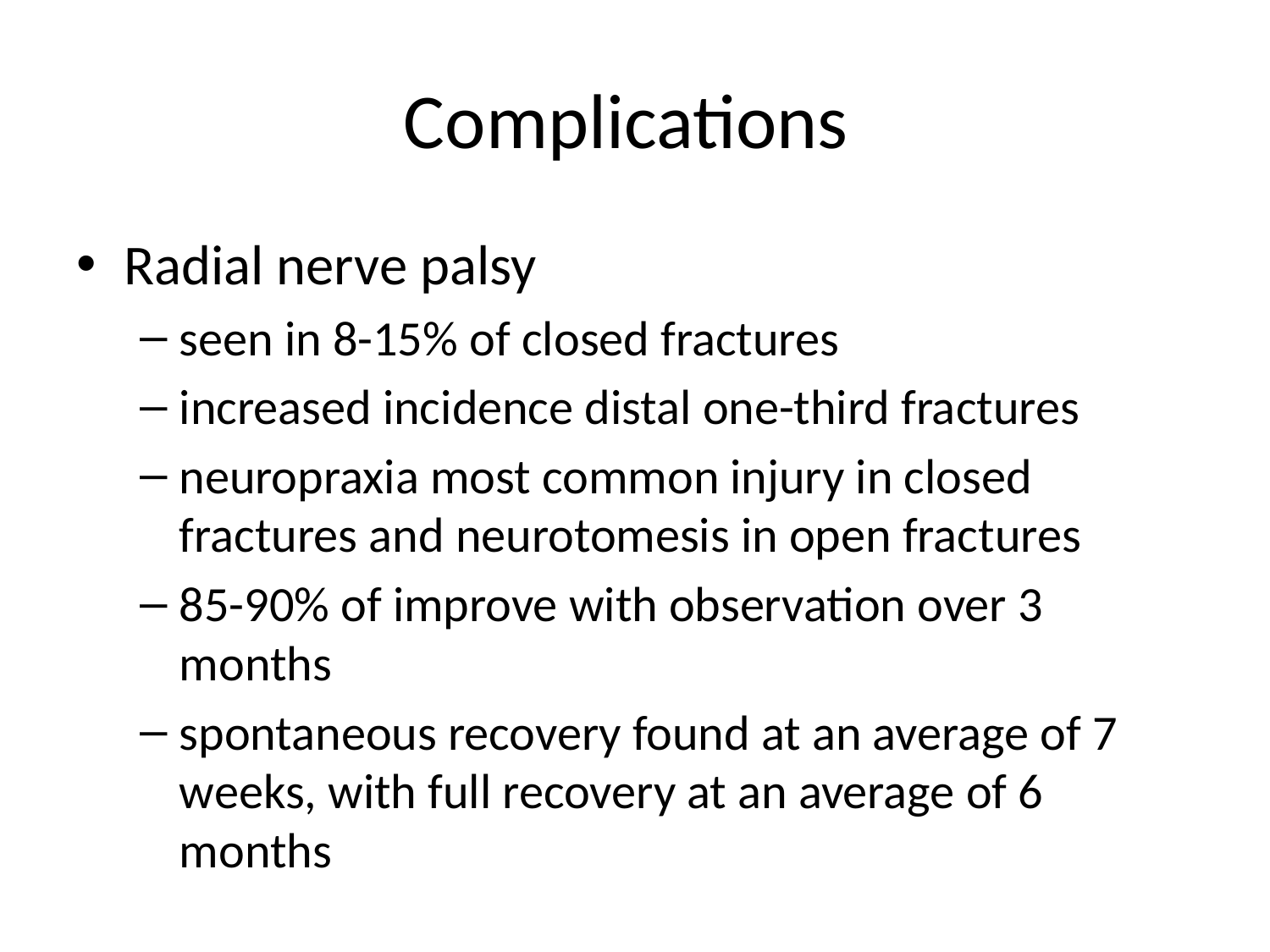

# Complications
Radial nerve palsy
seen in 8-15% of closed fractures
increased incidence distal one-third fractures
neuropraxia most common injury in closed fractures and neurotomesis in open fractures
85-90% of improve with observation over 3 months
spontaneous recovery found at an average of 7 weeks, with full recovery at an average of 6 months